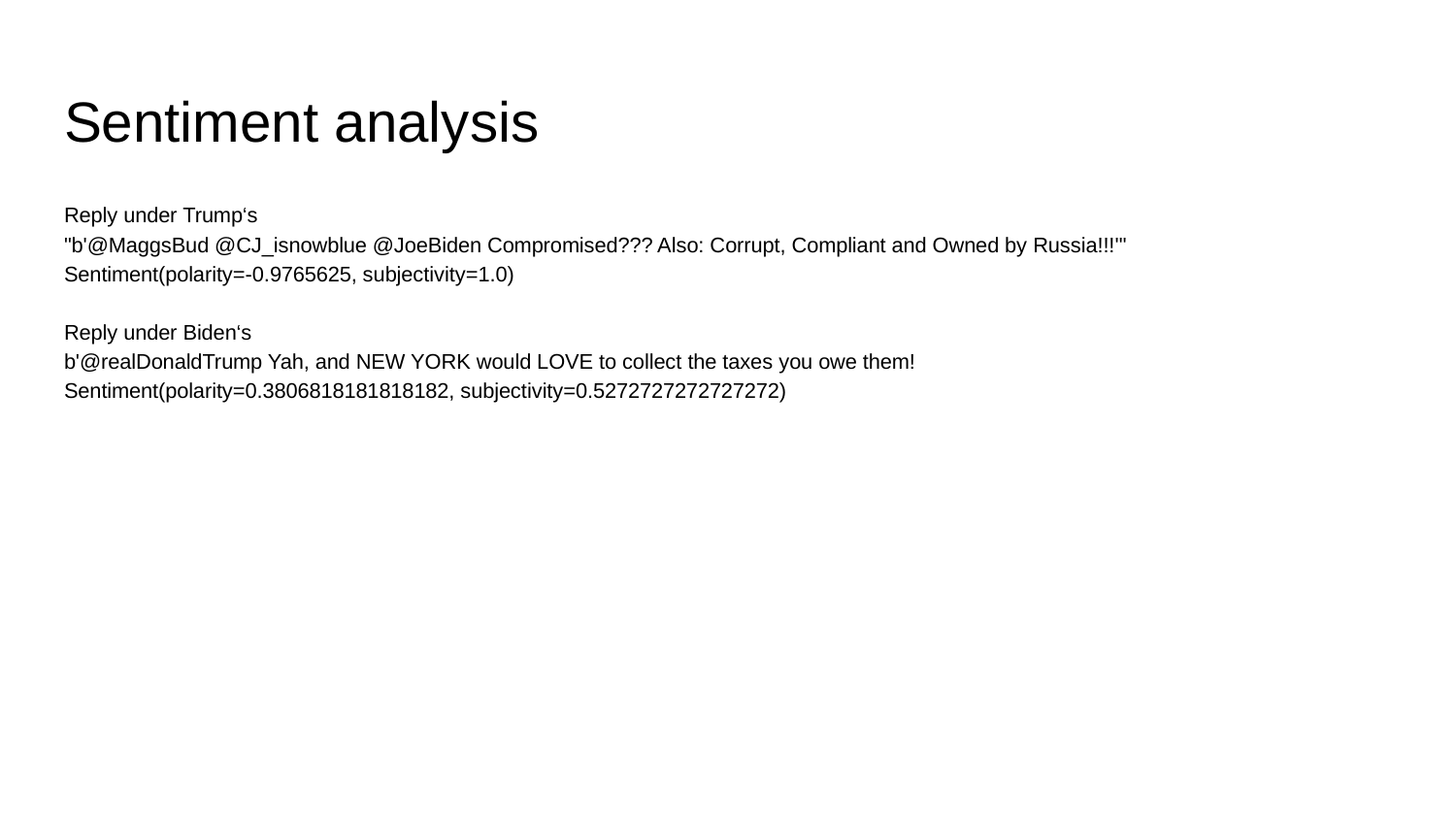

# Sentiment analysis
Reply under Trump‘s
"b'@MaggsBud @CJ_isnowblue @JoeBiden Compromised??? Also: Corrupt, Compliant and Owned by Russia!!!'"
Sentiment(polarity=-0.9765625, subjectivity=1.0)

Reply under Biden‘s
b'@realDonaldTrump Yah, and NEW YORK would LOVE to collect the taxes you owe them!
Sentiment(polarity=0.3806818181818182, subjectivity=0.5272727272727272)